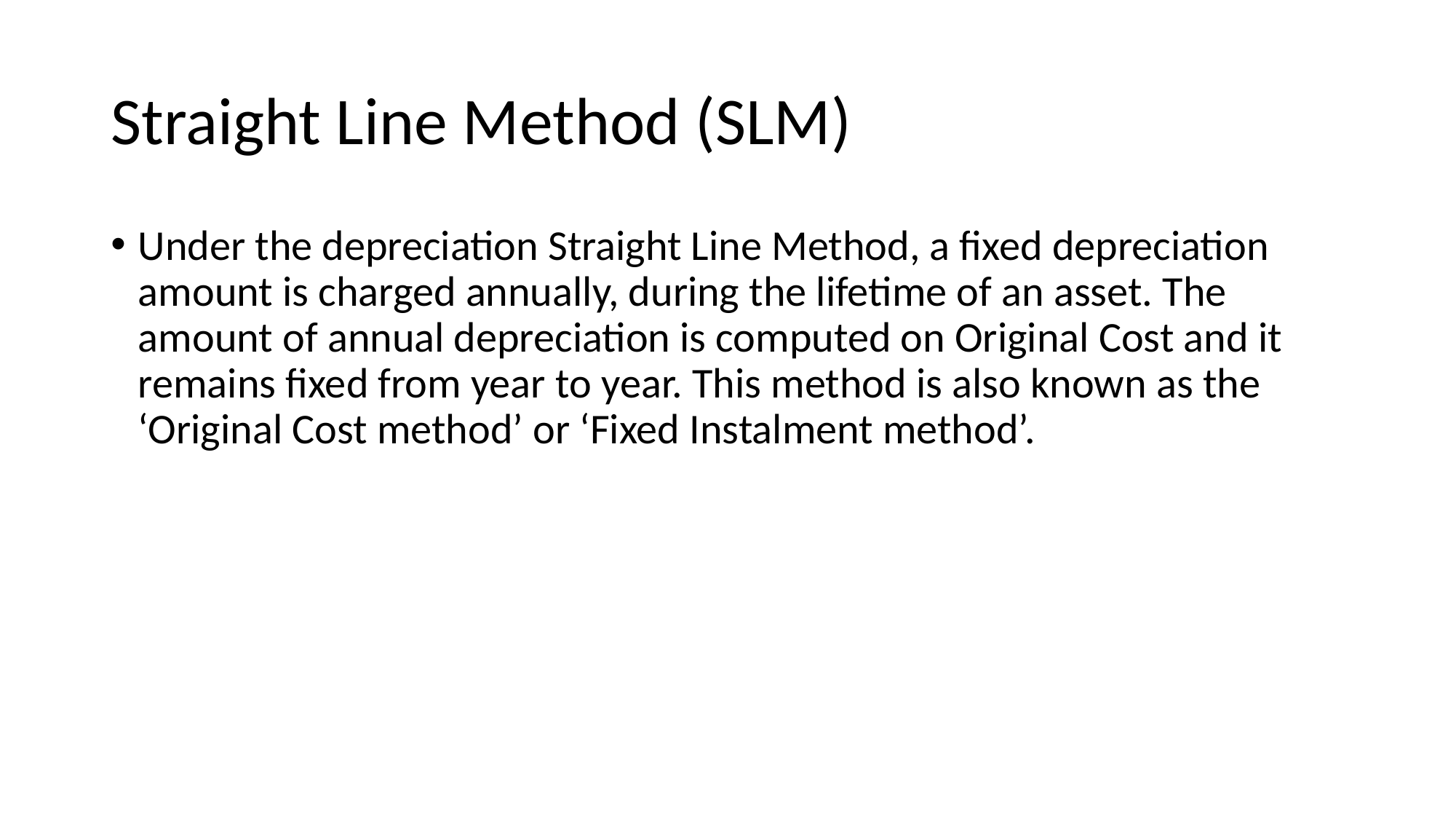

# Straight Line Method (SLM)
Under the depreciation Straight Line Method, a fixed depreciation amount is charged annually, during the lifetime of an asset. The amount of annual depreciation is computed on Original Cost and it remains fixed from year to year. This method is also known as the ‘Original Cost method’ or ‘Fixed Instalment method’.